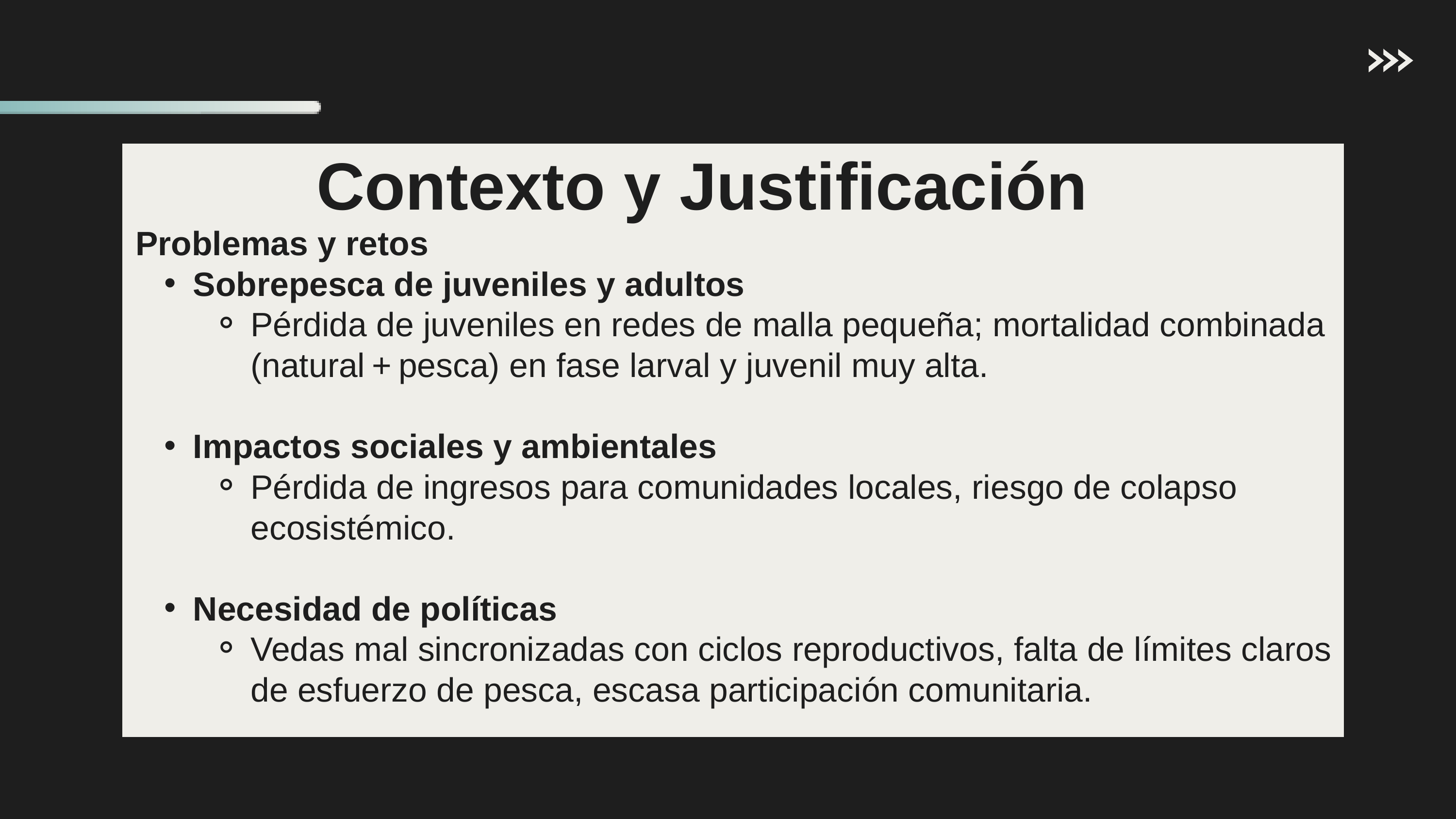

Contexto y Justificación

Problemas y retos
Sobrepesca de juveniles y adultos
Pérdida de juveniles en redes de malla pequeña; mortalidad combinada (natural + pesca) en fase larval y juvenil muy alta.

Impactos sociales y ambientales
Pérdida de ingresos para comunidades locales, riesgo de colapso ecosistémico.

Necesidad de políticas
Vedas mal sincronizadas con ciclos reproductivos, falta de límites claros de esfuerzo de pesca, escasa participación comunitaria.